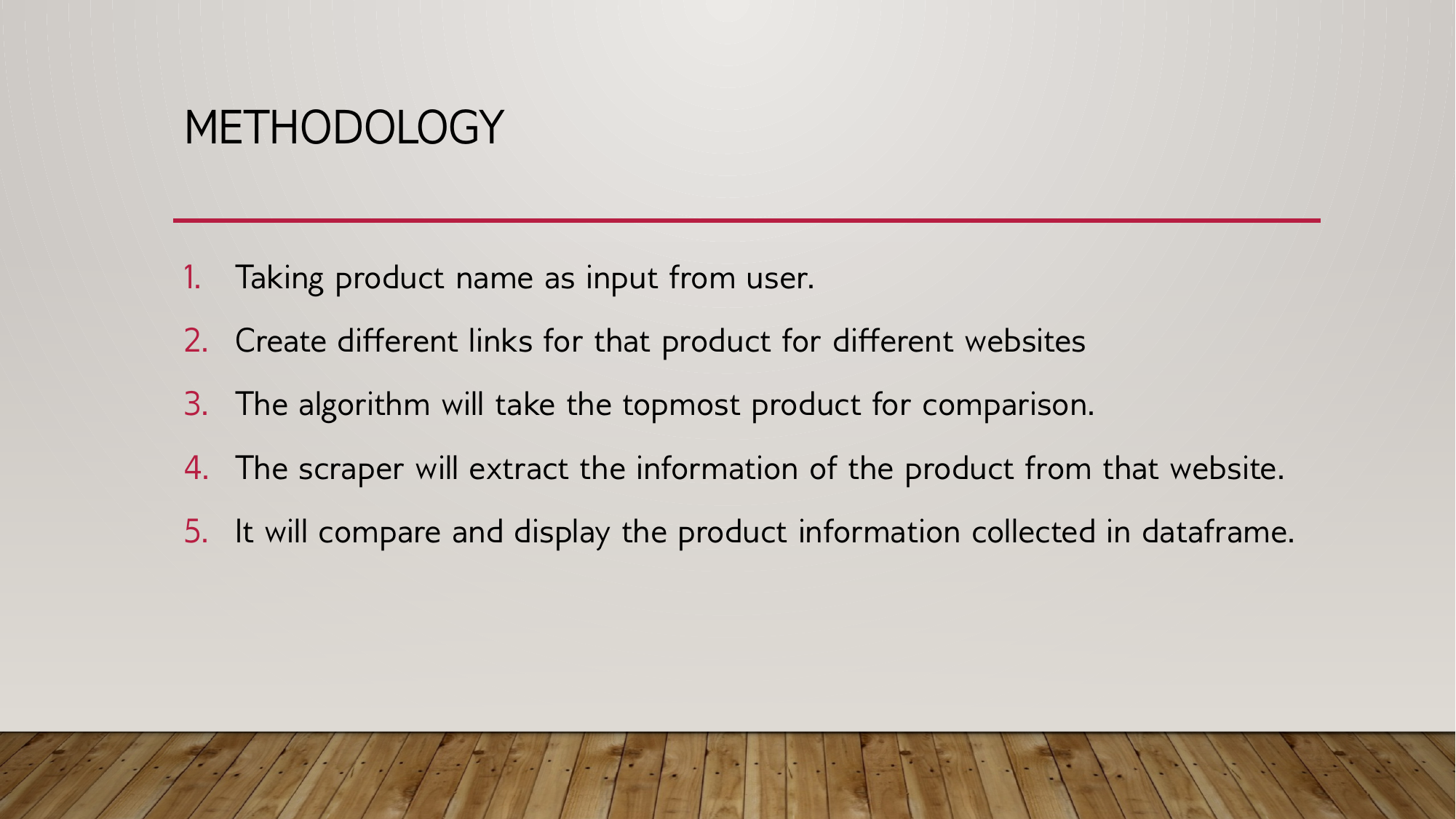

# methodology
Taking product name as input from user.
Create different links for that product for different websites
The algorithm will take the topmost product for comparison.
The scraper will extract the information of the product from that website.
It will compare and display the product information collected in dataframe.